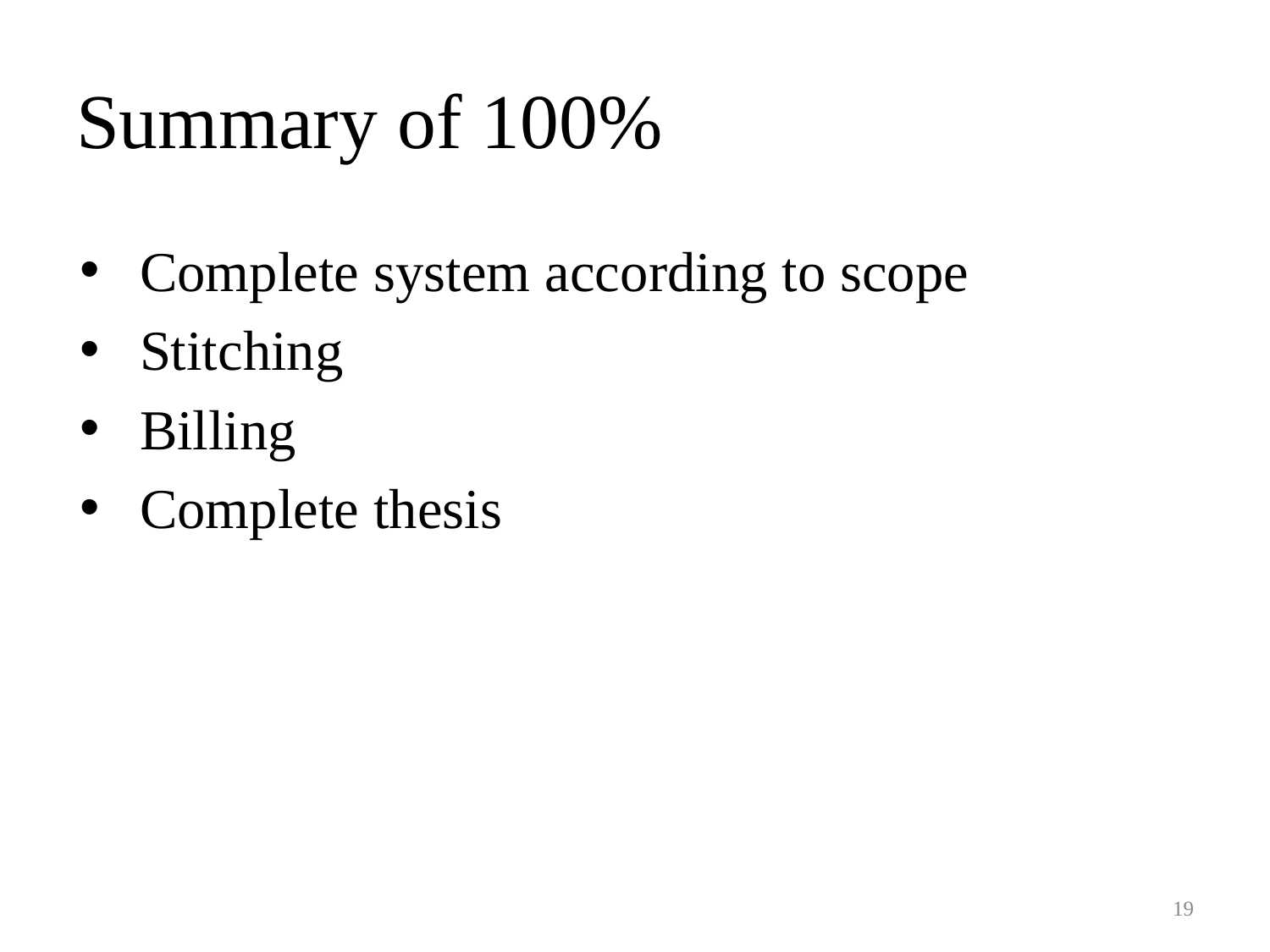

# Summary of 100%
Complete system according to scope
Stitching
Billing
Complete thesis

19